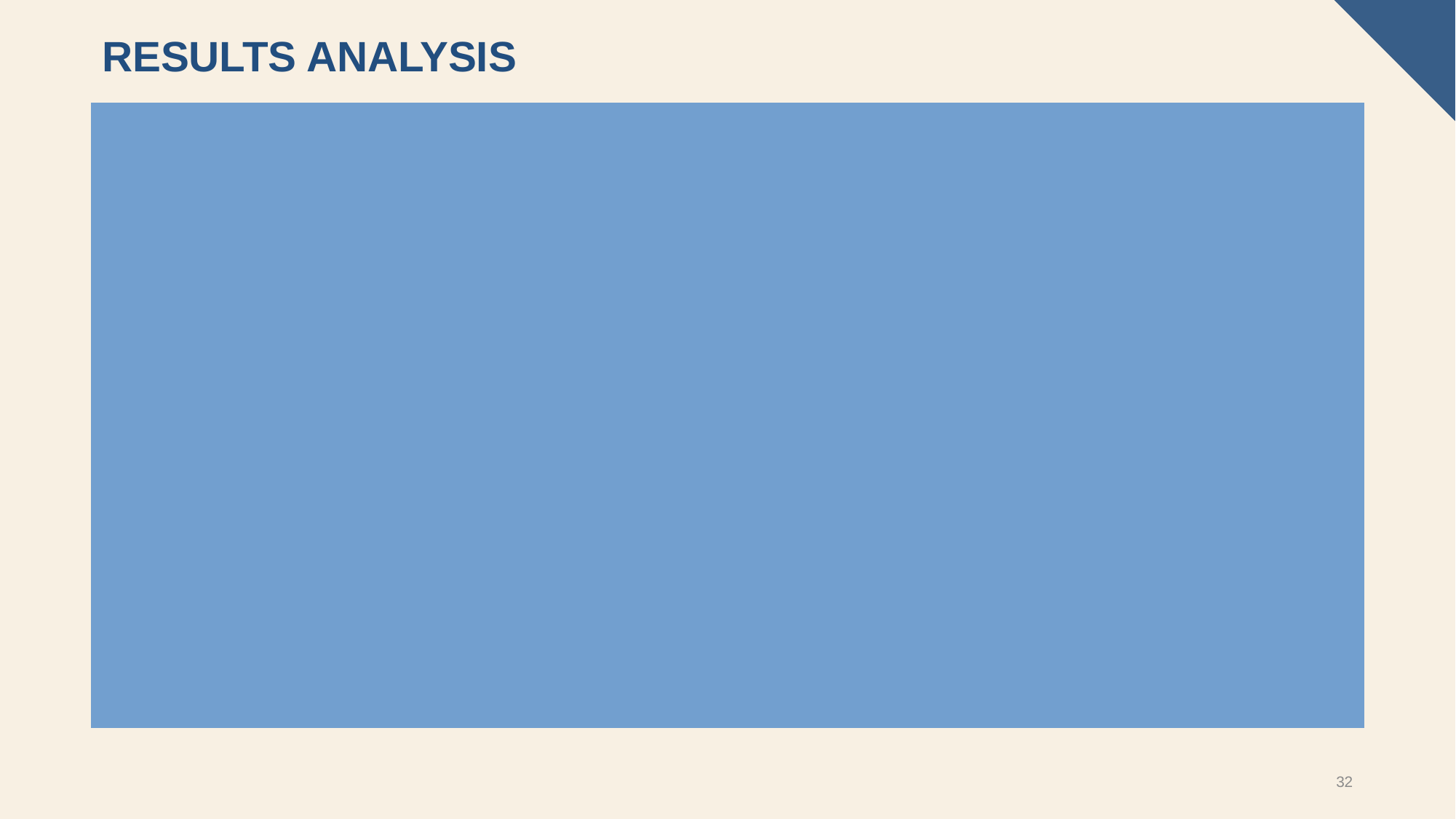

# Results analysis
Each model in the wine classification project demonstrated strong performance, with logistic regression achieving an accuracy of 95%, decision trees achieving 97%, and SVM achieving 97%. While all models performed well, decision trees and SVM slightly outperformed logistic regression in terms of accuracy. However, logistic regression exhibited higher precision and recall values for certain classes, indicating better class-wise performance in some cases. Comparatively, decision trees provided insights into feature importance, highlighting variables such as flavanoids and color intensity as significant predictors. SVMs demonstrated robustness in handling non-linear boundaries. Overall, while decision trees and SVMs marginally outperformed logistic regression in overall accuracy, the choice of model may depend on factors such as interpretability, computational efficiency, and class-wise performance requirements.
32